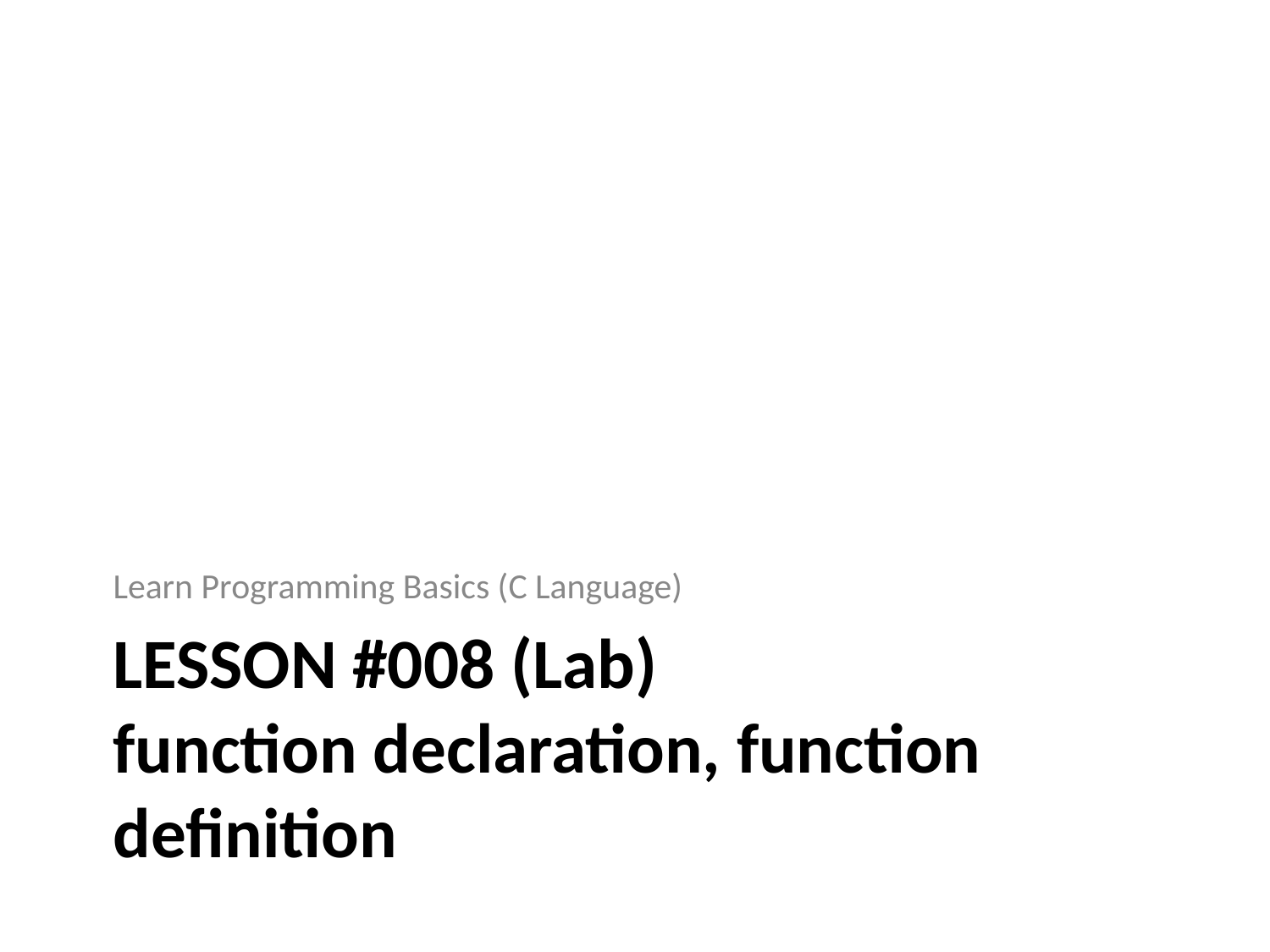

Learn Programming Basics (C Language)
# LESSON #008 (Lab)
function declaration, function definition